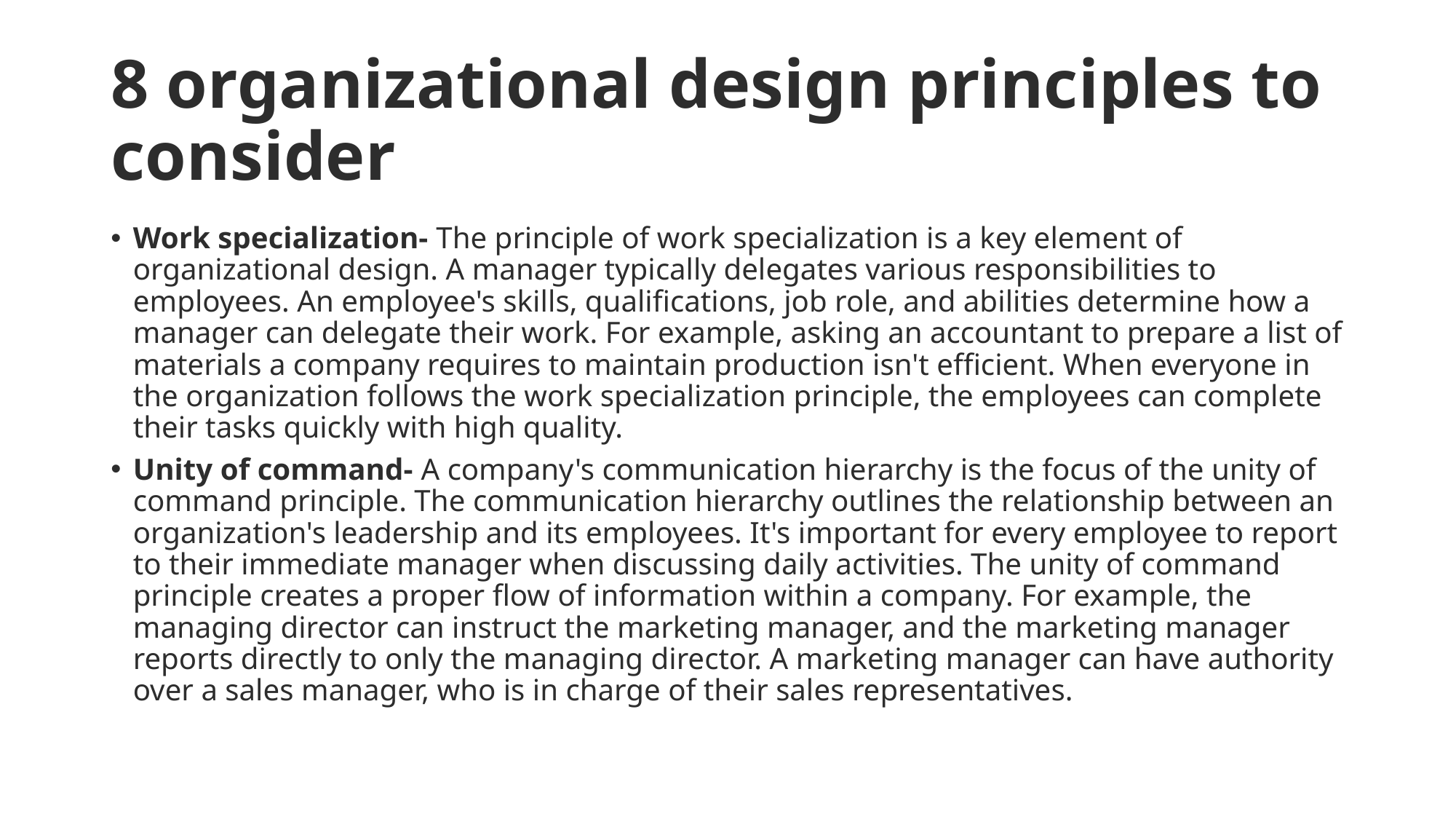

# 8 organizational design principles to consider
Work specialization- The principle of work specialization is a key element of organizational design. A manager typically delegates various responsibilities to employees. An employee's skills, qualifications, job role, and abilities determine how a manager can delegate their work. For example, asking an accountant to prepare a list of materials a company requires to maintain production isn't efficient. When everyone in the organization follows the work specialization principle, the employees can complete their tasks quickly with high quality.
Unity of command- A company's communication hierarchy is the focus of the unity of command principle. The communication hierarchy outlines the relationship between an organization's leadership and its employees. It's important for every employee to report to their immediate manager when discussing daily activities. The unity of command principle creates a proper flow of information within a company. For example, the managing director can instruct the marketing manager, and the marketing manager reports directly to only the managing director. A marketing manager can have authority over a sales manager, who is in charge of their sales representatives.